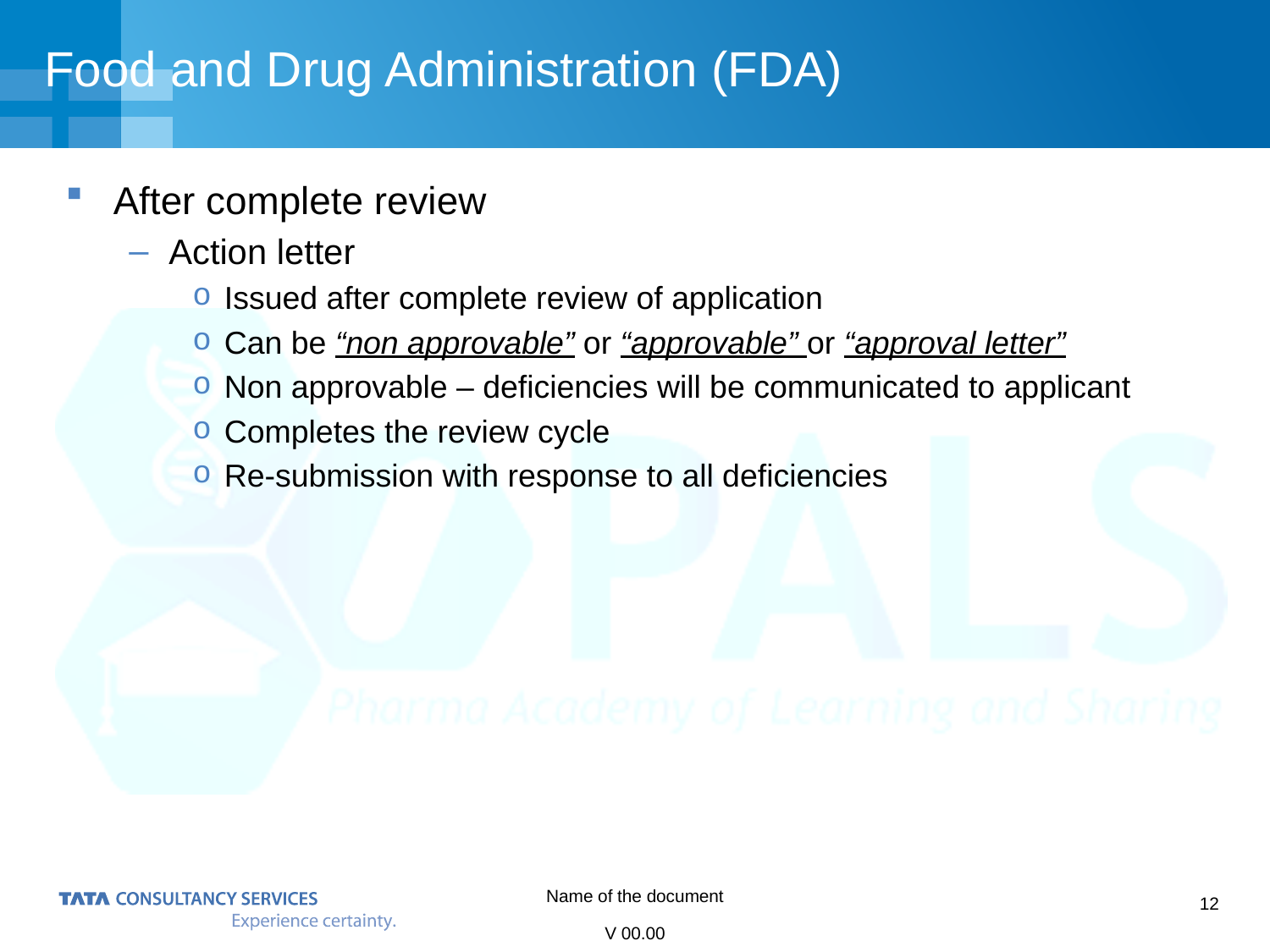

# Food and Drug Administration (FDA)
After complete review
Action letter
Issued after complete review of application
Can be “non approvable” or “approvable” or “approval letter”
Non approvable – deficiencies will be communicated to applicant
Completes the review cycle
Re-submission with response to all deficiencies